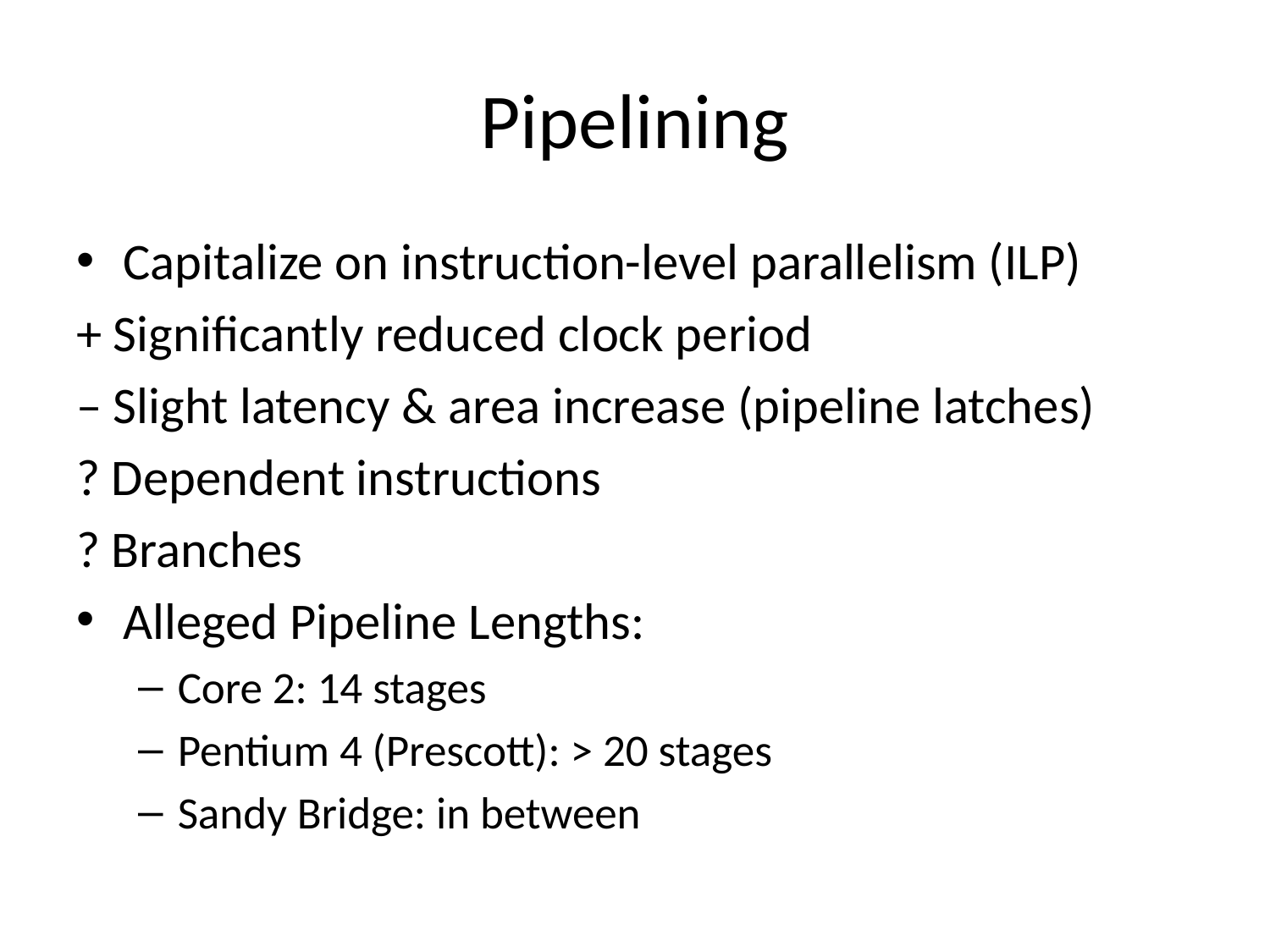

# Pipelining
Capitalize on instruction-level parallelism (ILP)
+ Significantly reduced clock period
– Slight latency & area increase (pipeline latches)
? Dependent instructions
? Branches
Alleged Pipeline Lengths:
Core 2: 14 stages
Pentium 4 (Prescott): > 20 stages
Sandy Bridge: in between